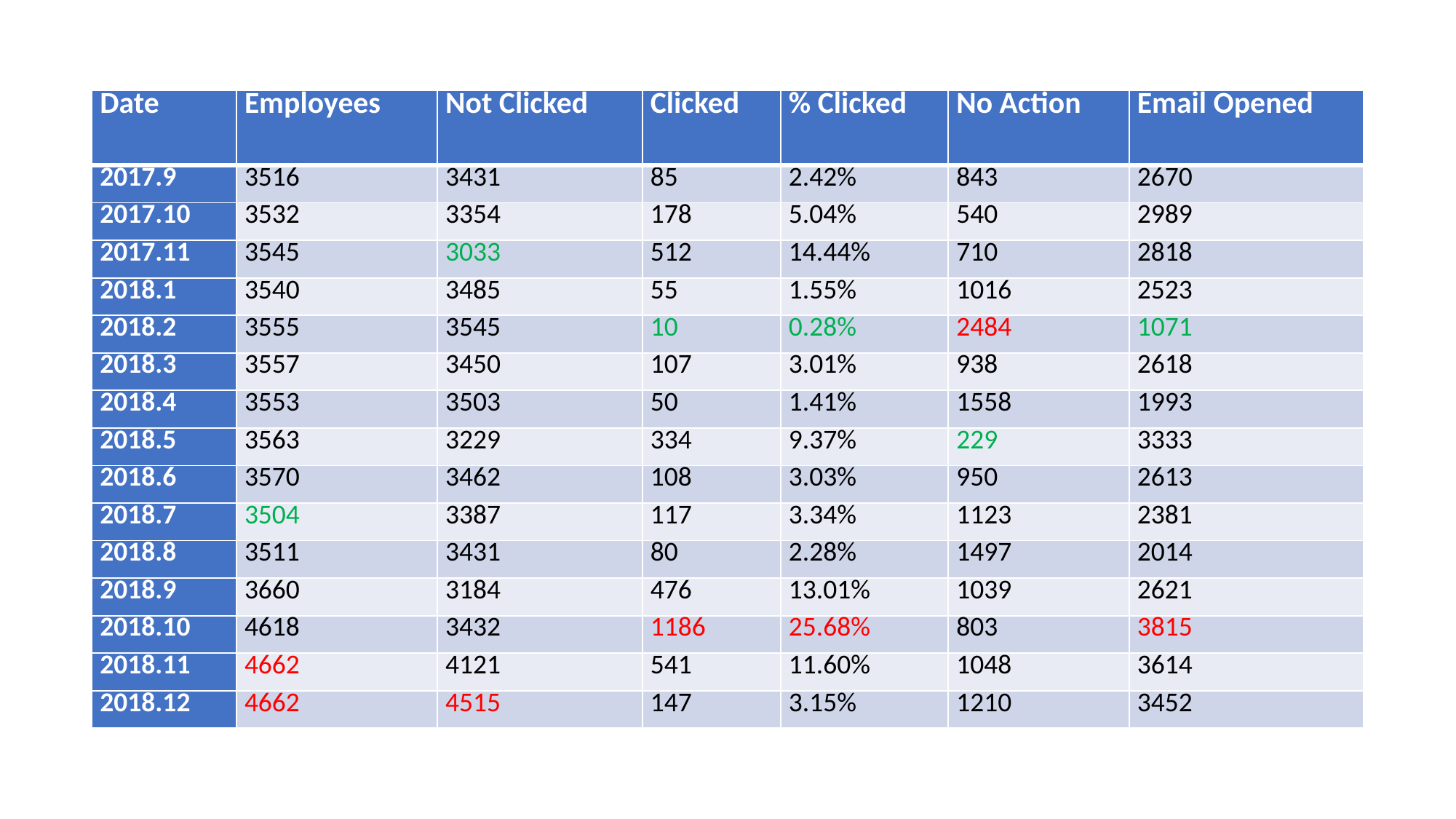

| Date | Employees | Not Clicked | Clicked | % Clicked | No Action | Email Opened |
| --- | --- | --- | --- | --- | --- | --- |
| 2017.9 | 3516 | 3431 | 85 | 2.42% | 843 | 2670 |
| 2017.10 | 3532 | 3354 | 178 | 5.04% | 540 | 2989 |
| 2017.11 | 3545 | 3033 | 512 | 14.44% | 710 | 2818 |
| 2018.1 | 3540 | 3485 | 55 | 1.55% | 1016 | 2523 |
| 2018.2 | 3555 | 3545 | 10 | 0.28% | 2484 | 1071 |
| 2018.3 | 3557 | 3450 | 107 | 3.01% | 938 | 2618 |
| 2018.4 | 3553 | 3503 | 50 | 1.41% | 1558 | 1993 |
| 2018.5 | 3563 | 3229 | 334 | 9.37% | 229 | 3333 |
| 2018.6 | 3570 | 3462 | 108 | 3.03% | 950 | 2613 |
| 2018.7 | 3504 | 3387 | 117 | 3.34% | 1123 | 2381 |
| 2018.8 | 3511 | 3431 | 80 | 2.28% | 1497 | 2014 |
| 2018.9 | 3660 | 3184 | 476 | 13.01% | 1039 | 2621 |
| 2018.10 | 4618 | 3432 | 1186 | 25.68% | 803 | 3815 |
| 2018.11 | 4662 | 4121 | 541 | 11.60% | 1048 | 3614 |
| 2018.12 | 4662 | 4515 | 147 | 3.15% | 1210 | 3452 |